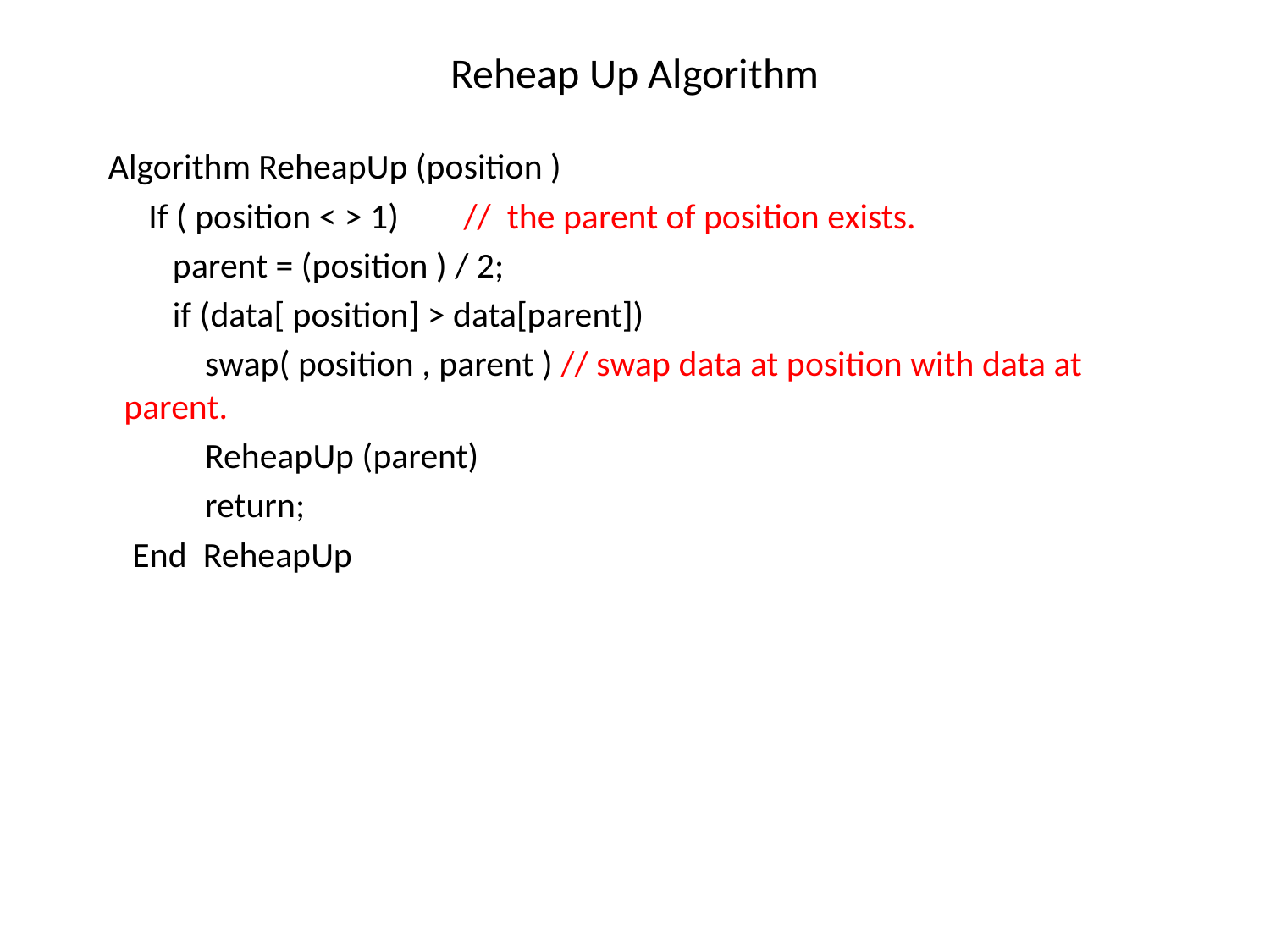

# Reheap Up Algorithm
    Algorithm ReheapUp (position )
         If ( position < > 1)        //  the parent of position exists.
            parent = (position ) / 2;
            if (data[ position] > data[parent])
                swap( position , parent ) // swap data at position with data at parent.
                ReheapUp (parent)
                return;
       End  ReheapUp